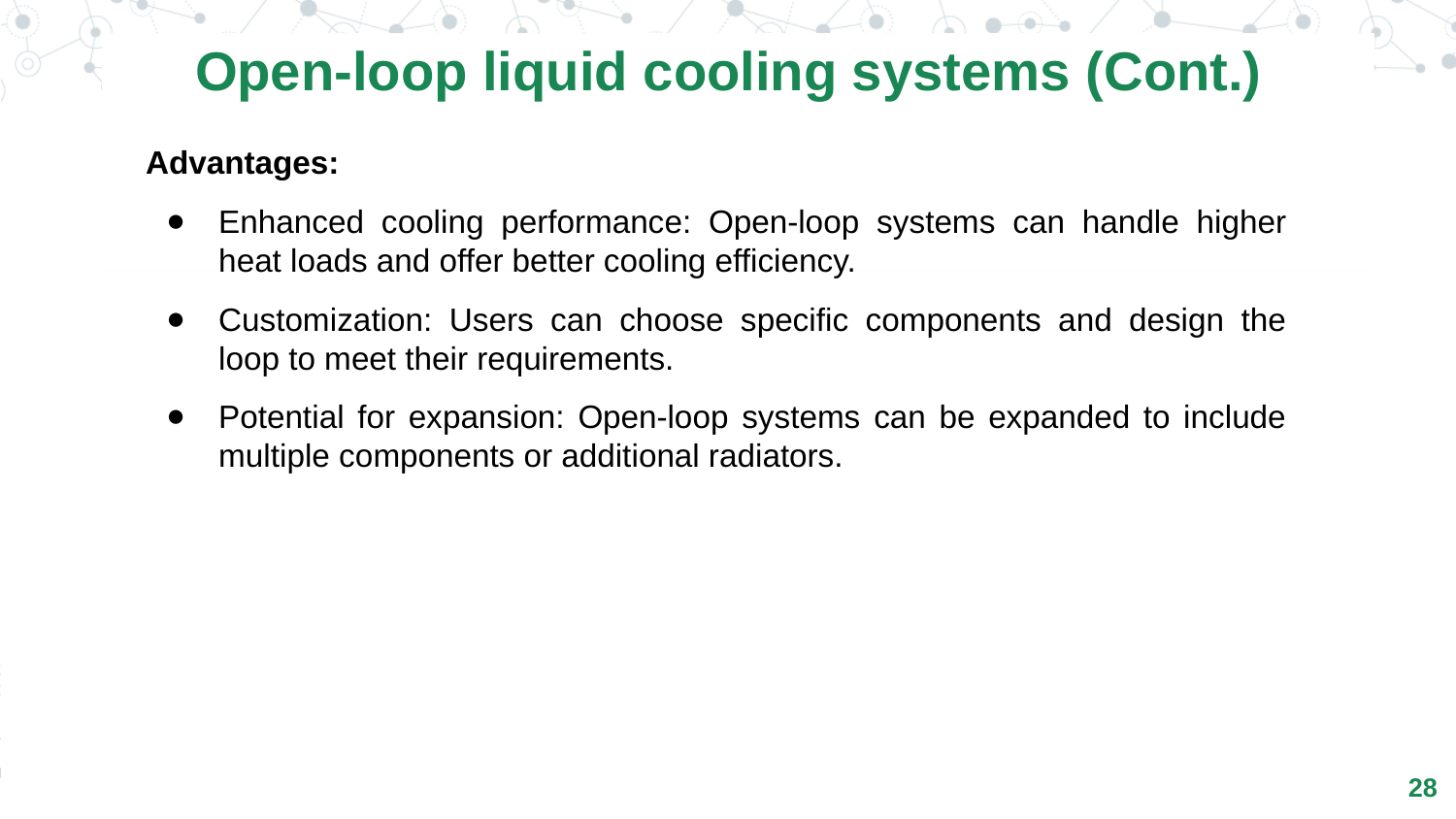

Open-loop liquid cooling systems (Cont.)

Advantages:
Enhanced cooling performance: Open-loop systems can handle higher heat loads and offer better cooling efficiency.
Customization: Users can choose specific components and design the loop to meet their requirements.
Potential for expansion: Open-loop systems can be expanded to include multiple components or additional radiators.
28